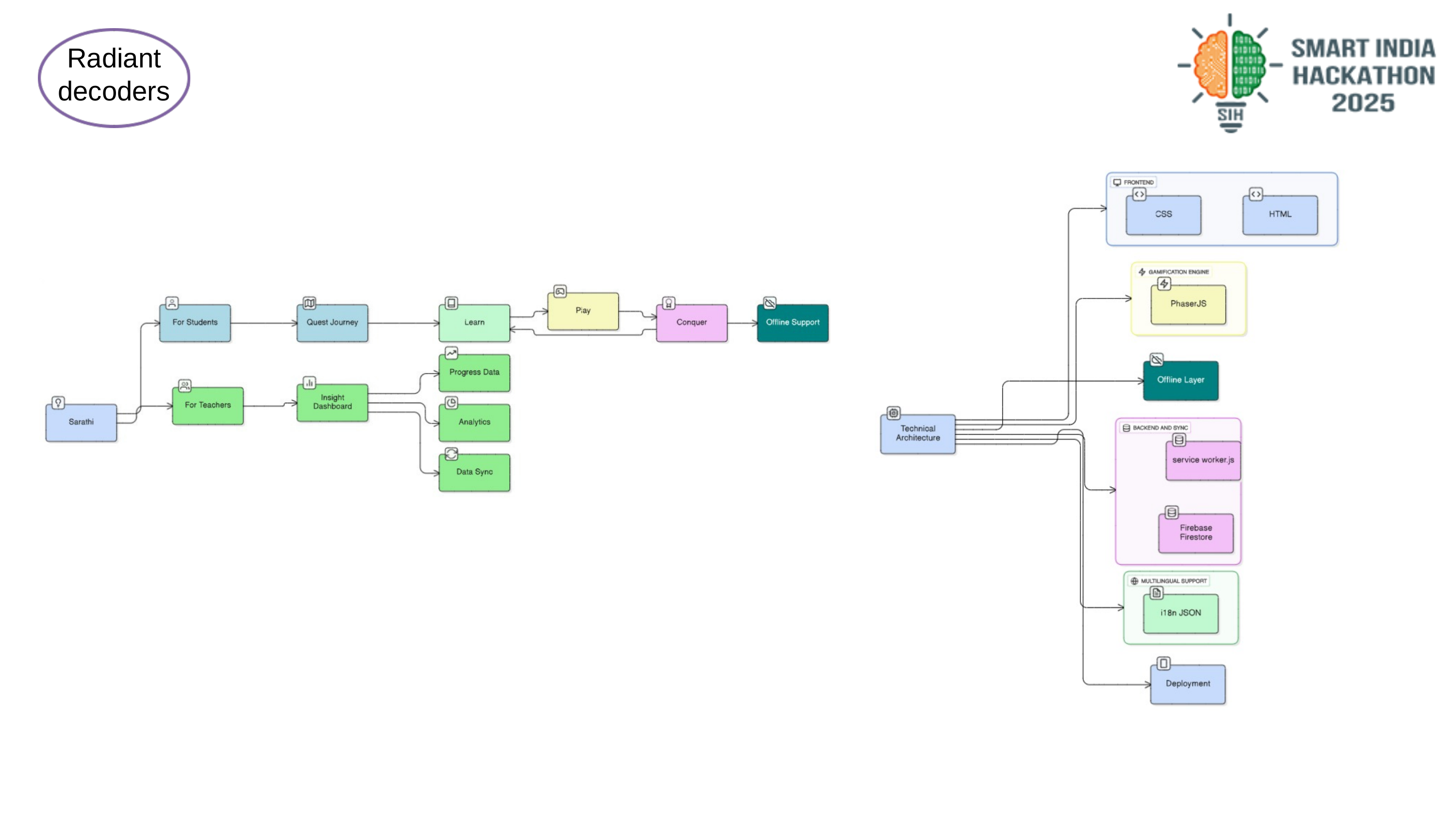

Radiant decoders

@SIH Idea submission- Template

4